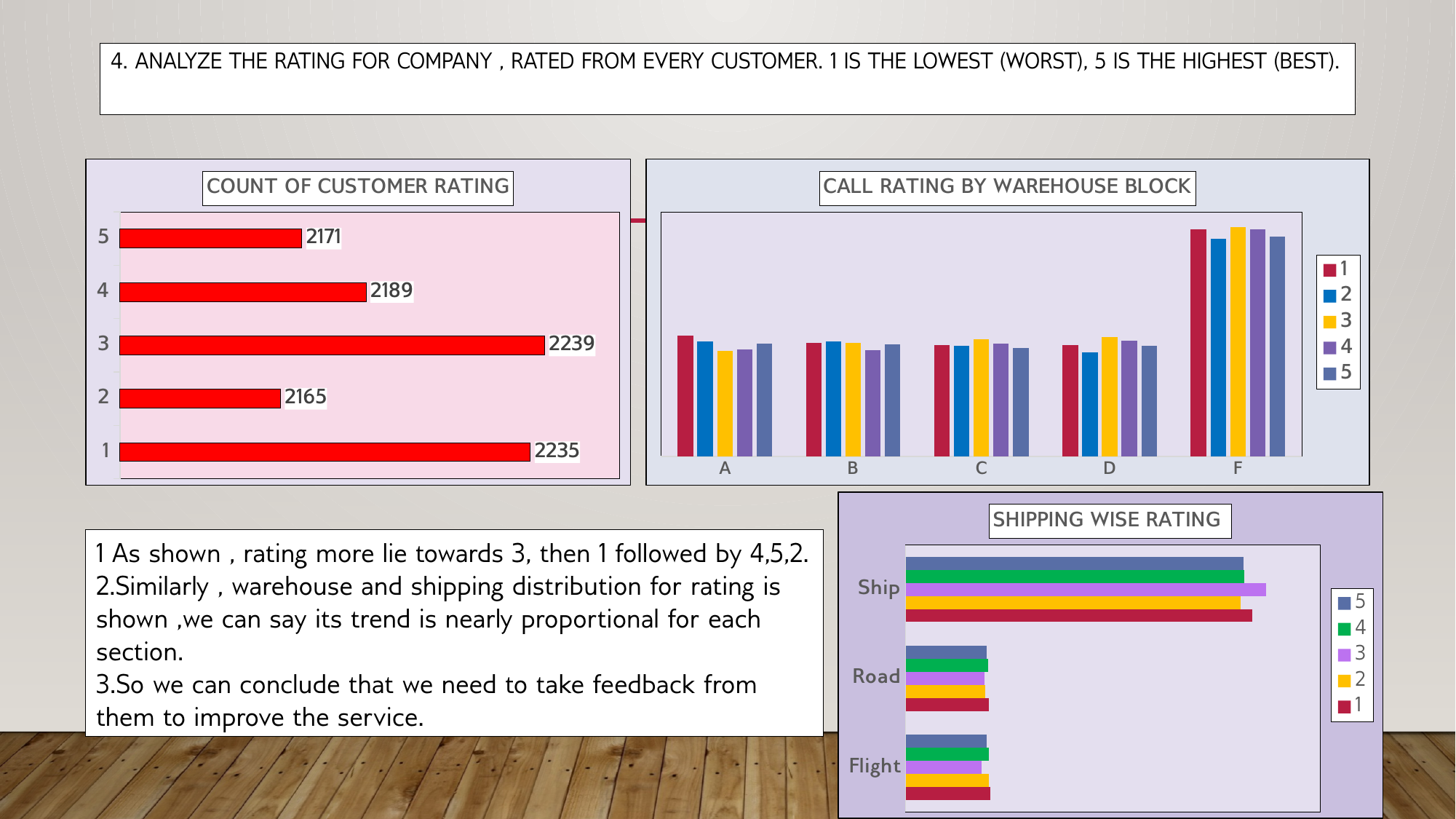

# 4. Analyze the rating for company , rated from every customer. 1 is the lowest (Worst), 5 is the highest (Best).

### Chart: COUNT OF CUSTOMER RATING

| Category | Total |
|---|---|
| 1 | 2235.0 |
| 2 | 2165.0 |
| 3 | 2239.0 |
| 4 | 2189.0 |
| 5 | 2171.0 |

### Chart: CALL RATING BY WAREHOUSE BLOCK

| Category | 1 | 2 | 3 | 4 | 5 |
|---|---|---|---|---|---|
| A | 394.0 | 376.0 | 345.0 | 350.0 | 368.0 |
| B | 371.0 | 376.0 | 371.0 | 348.0 | 367.0 |
| C | 364.0 | 362.0 | 383.0 | 369.0 | 355.0 |
| D | 364.0 | 340.0 | 390.0 | 379.0 | 361.0 |
| F | 742.0 | 711.0 | 750.0 | 743.0 | 720.0 |

### Chart: SHIPPING WISE RATING

| Category | 1 | 2 | 3 | 4 | 5 |
|---|---|---|---|---|---|
| Flight | 369.0 | 362.0 | 330.0 | 363.0 | 353.0 |
| Road | 361.0 | 347.0 | 343.0 | 357.0 | 352.0 |
| Ship | 1505.0 | 1456.0 | 1566.0 | 1469.0 | 1466.0 |
1 As shown , rating more lie towards 3, then 1 followed by 4,5,2.
2.Similarly , warehouse and shipping distribution for rating is shown ,we can say its trend is nearly proportional for each section.
3.So we can conclude that we need to take feedback from them to improve the service.